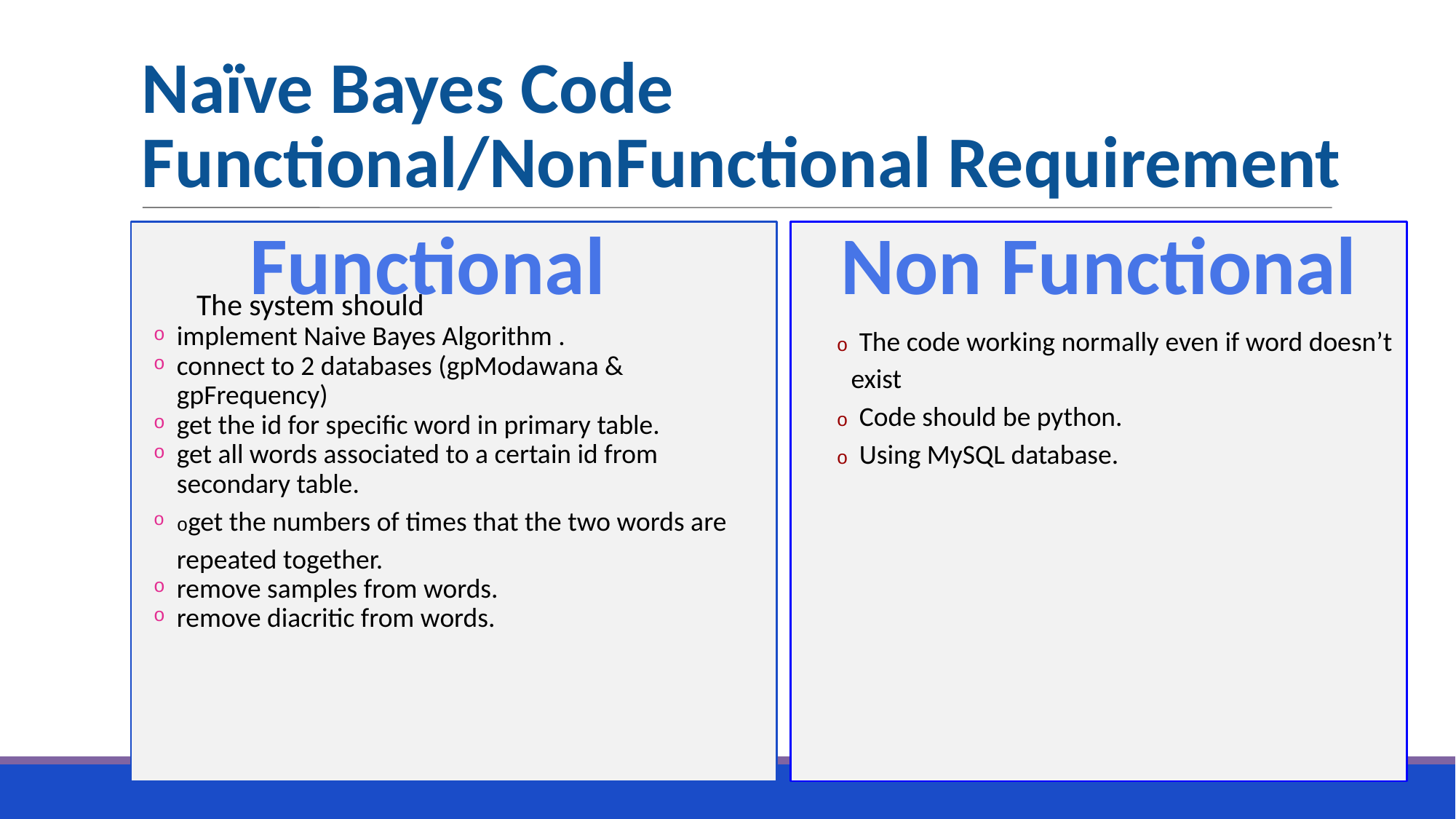

Naïve Bayes Code Functional/NonFunctional Requirement
Functional
Non Functional

The system should
implement Naive Bayes Algorithm .
connect to 2 databases (gpModawana & gpFrequency)
get the id for specific word in primary table.
get all words associated to a certain id from secondary table.
oget the numbers of times that the two words are repeated together.
remove samples from words.
remove diacritic from words.

o The code working normally even if word doesn’t    exist
o Code should be python.
o Using MySQL database.